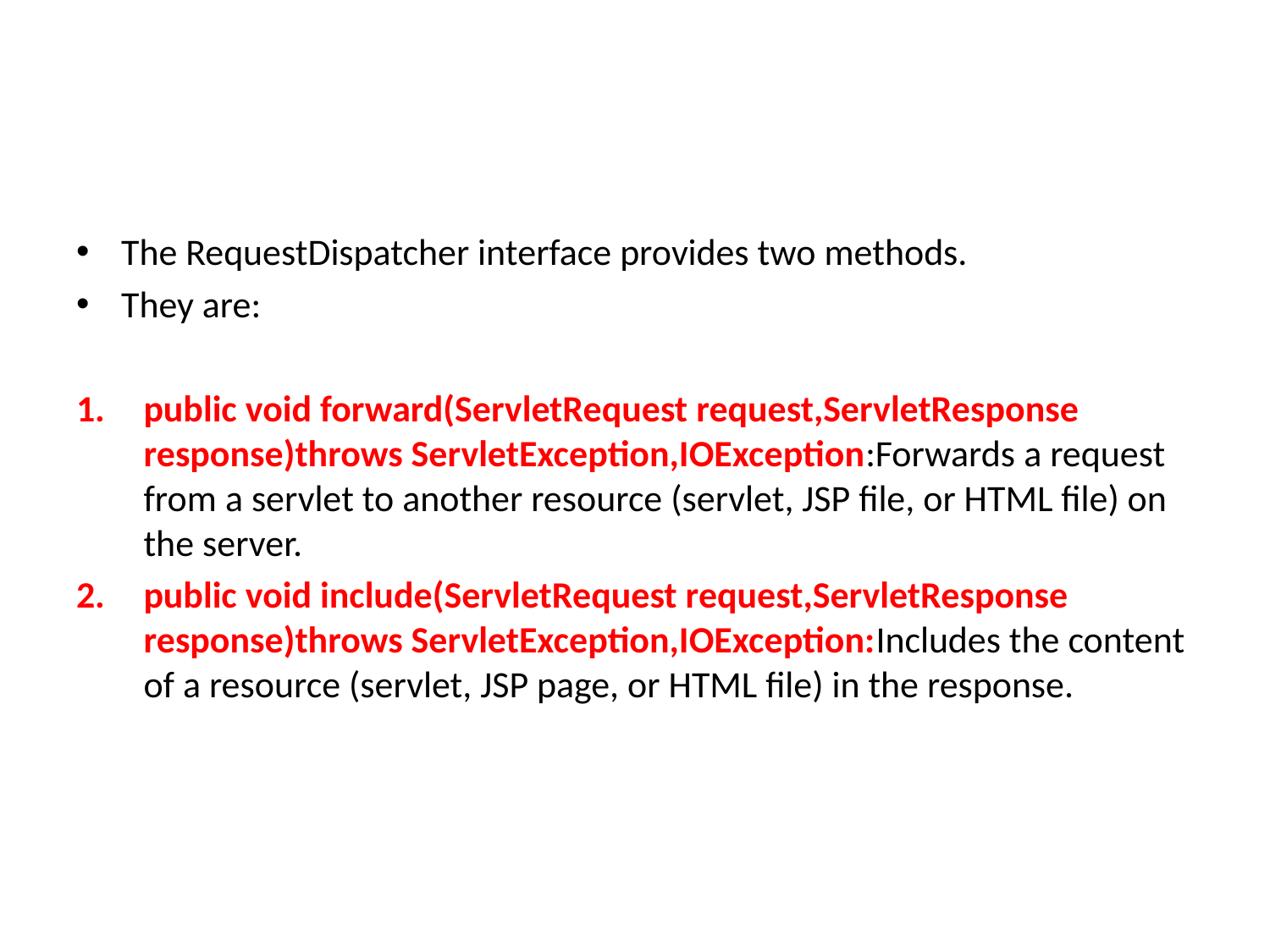

#
The RequestDispatcher interface provides two methods.
They are:

public void forward(ServletRequest request,ServletResponse response)throws ServletException,IOException:Forwards a request from a servlet to another resource (servlet, JSP file, or HTML file) on the server.
public void include(ServletRequest request,ServletResponse response)throws ServletException,IOException:Includes the content of a resource (servlet, JSP page, or HTML file) in the response.